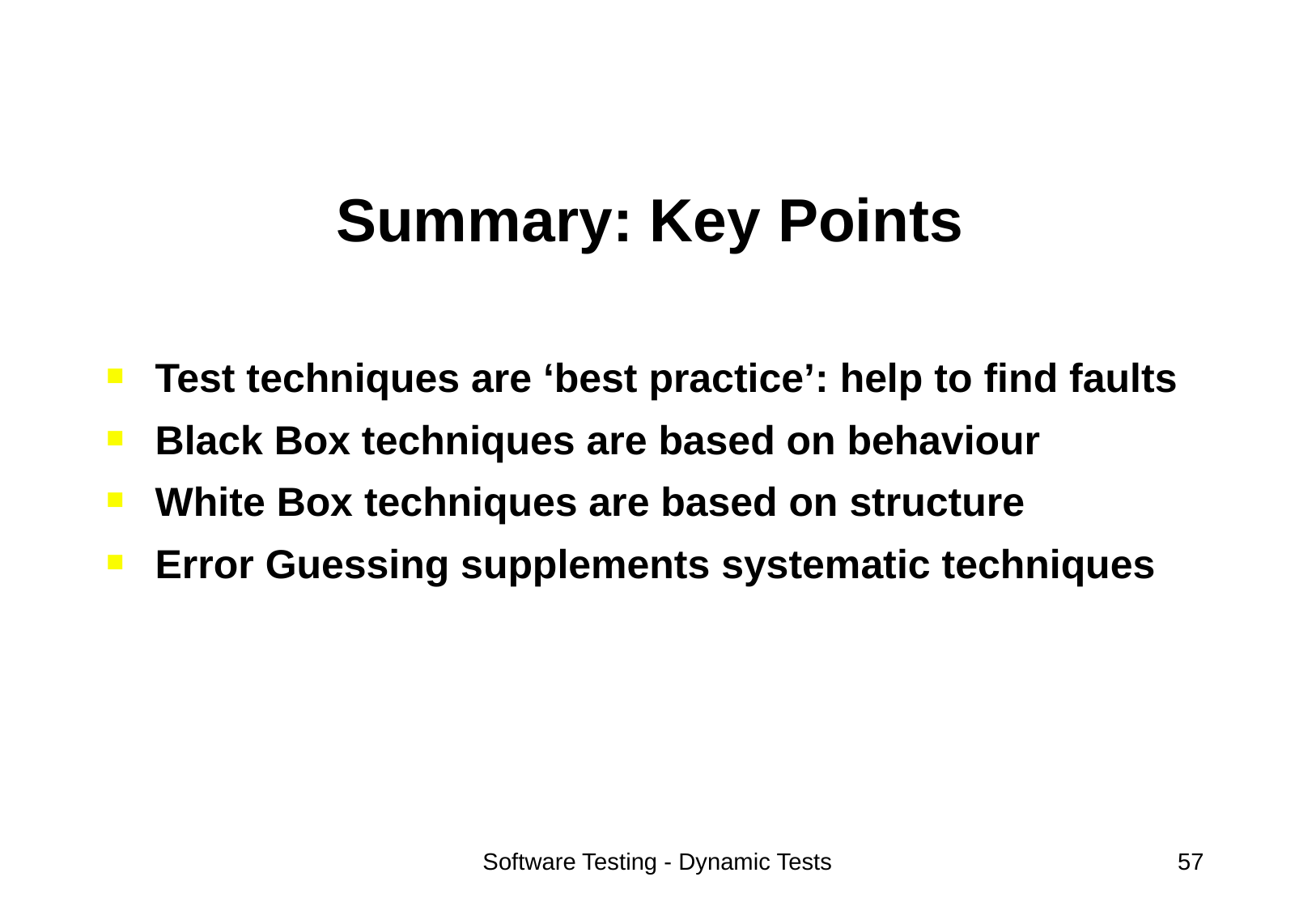

Summary: Key Points
Test techniques are ‘best practice’: help to find faults
Black Box techniques are based on behaviour
White Box techniques are based on structure
Error Guessing supplements systematic techniques
Software Testing - Dynamic Tests
57